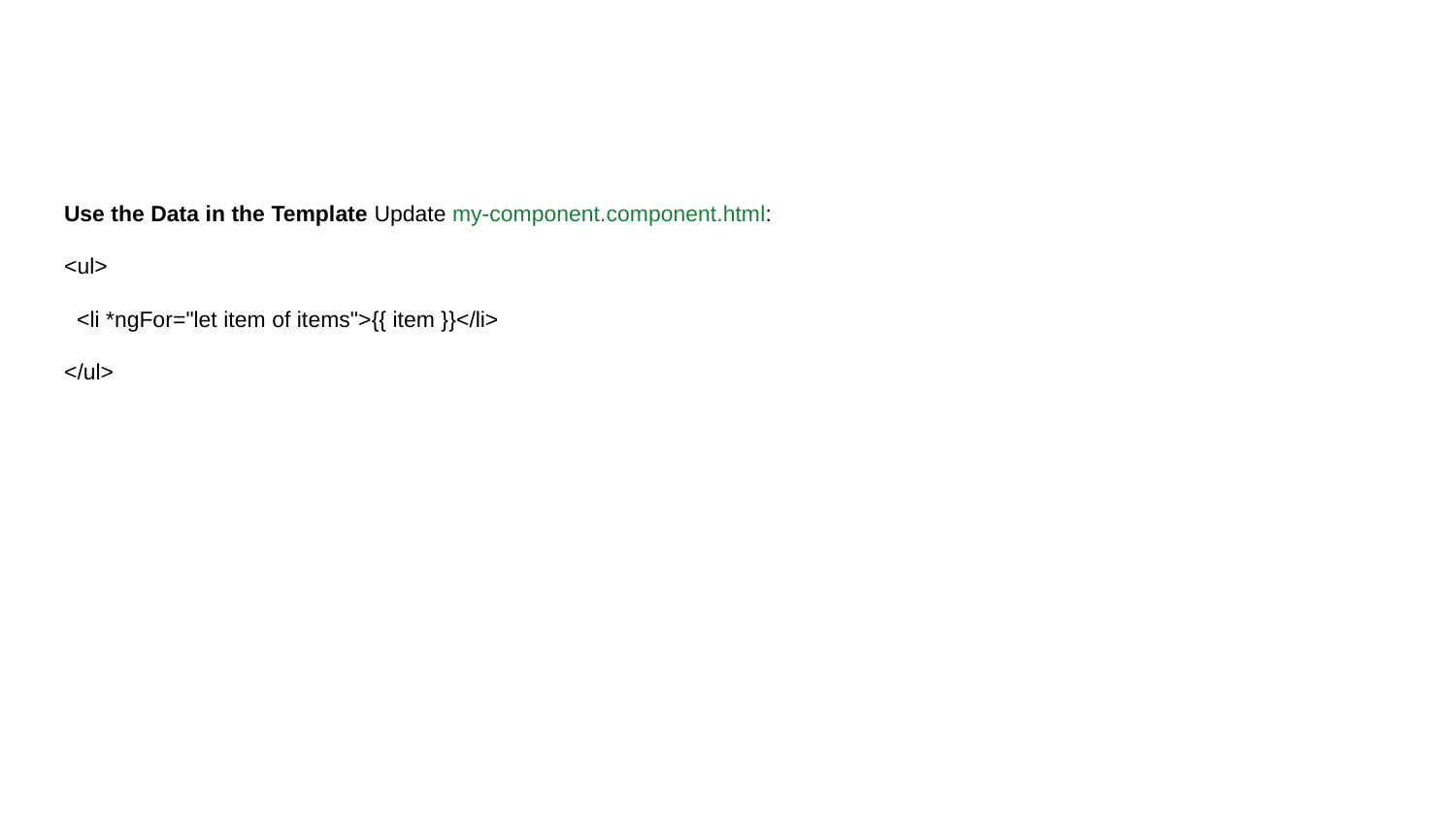

Use the Data in the Template Update my-component.component.html:
<ul>
  <li *ngFor="let item of items">{{ item }}</li>
</ul>